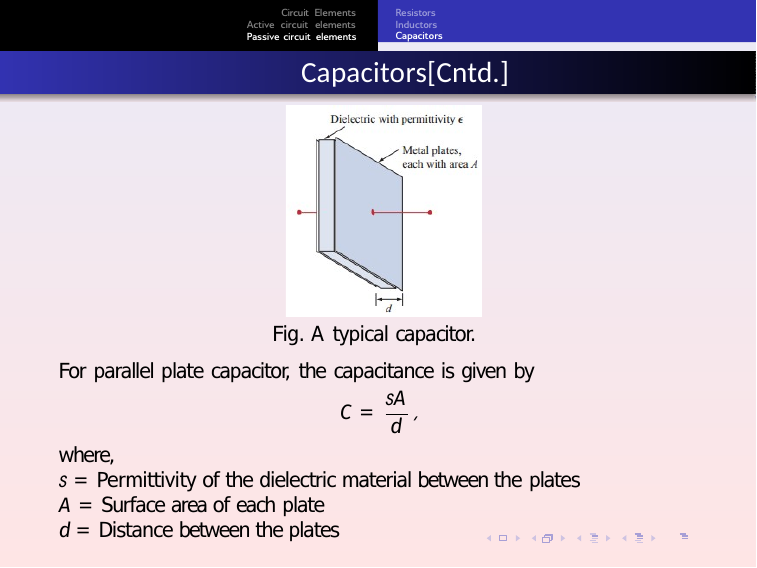

Resistors  Inductors  Capacitors
Circuit Elements  Active circuit elements  Passive circuit elements
Capacitors[Cntd.]

Fig. A typical capacitor.
For parallel plate capacitor, the capacitance is given by
sA
C =	,
d

where,
s = Permittivity of the dielectric material between the plates
A = Surface area of each plate
d = Distance between the plates